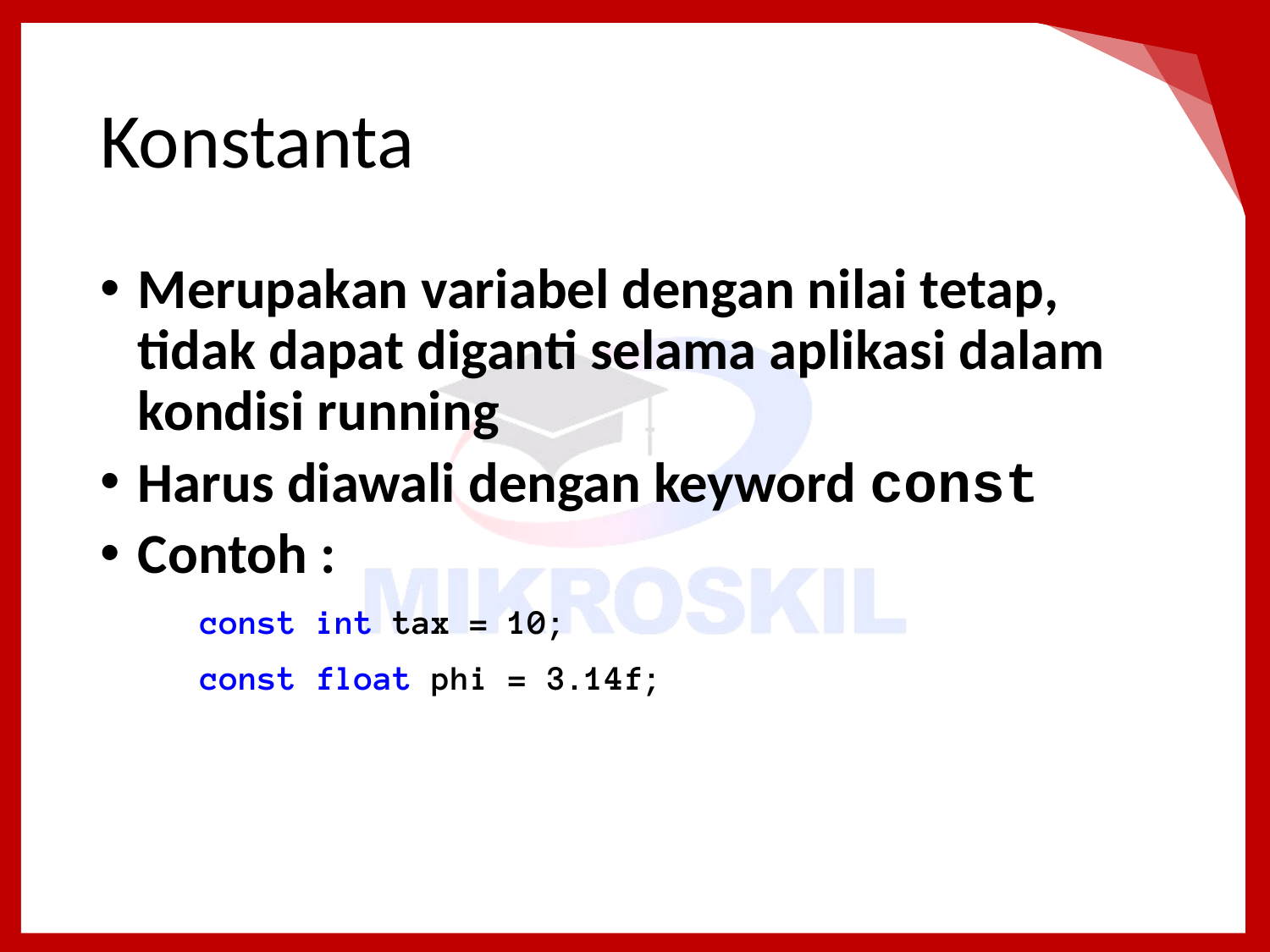

# Konstanta
Merupakan variabel dengan nilai tetap, tidak dapat diganti selama aplikasi dalam kondisi running
Harus diawali dengan keyword const
Contoh :
const int tax = 10;
const float phi = 3.14f;